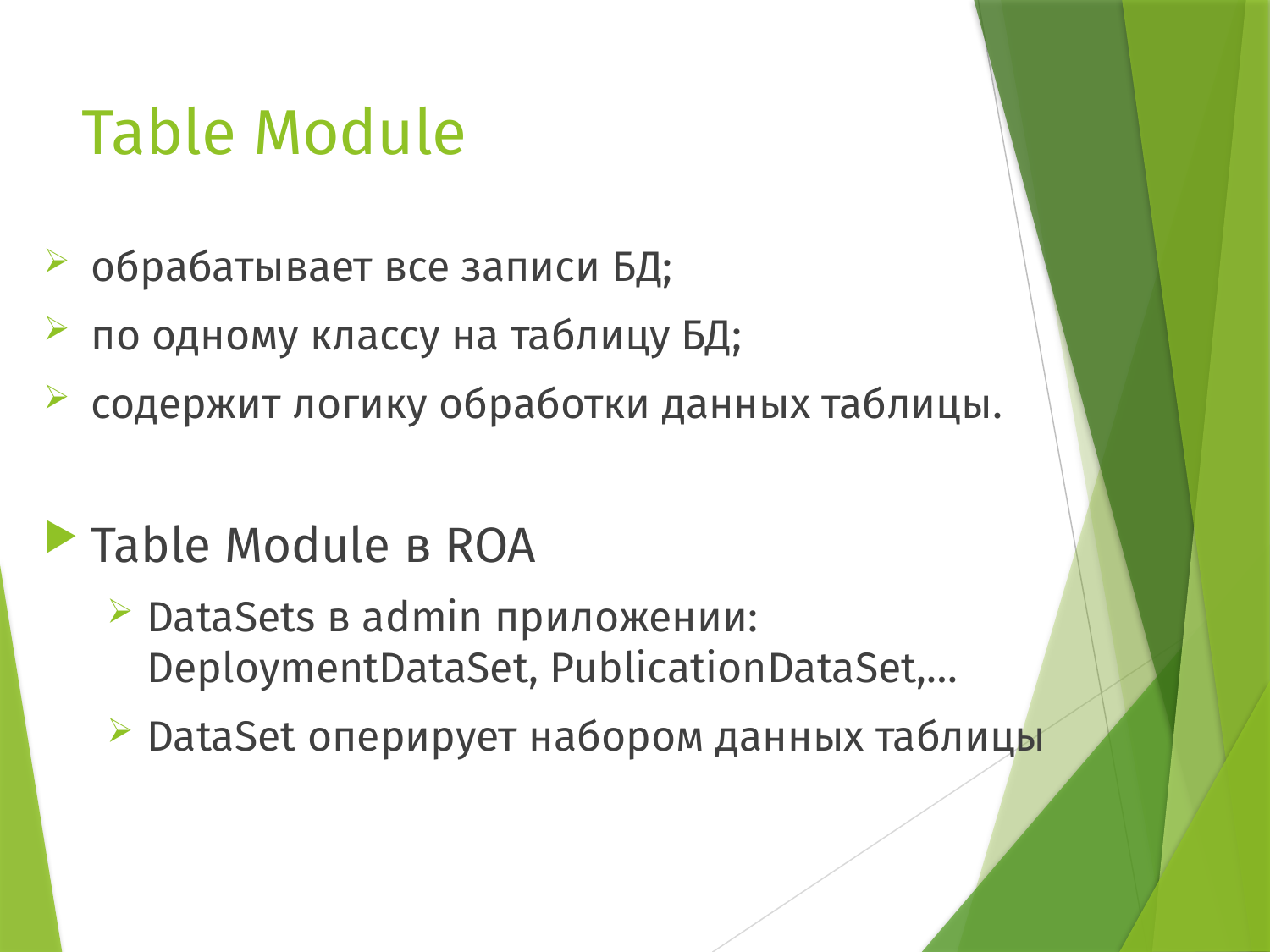

# Table Module
обрабатывает все записи БД;
по одному классу на таблицу БД;
содержит логику обработки данных таблицы.

Table Module в ROA
DataSets в admin приложении: DeploymentDataSet, PublicationDataSet,…
DataSet оперирует набором данных таблицы